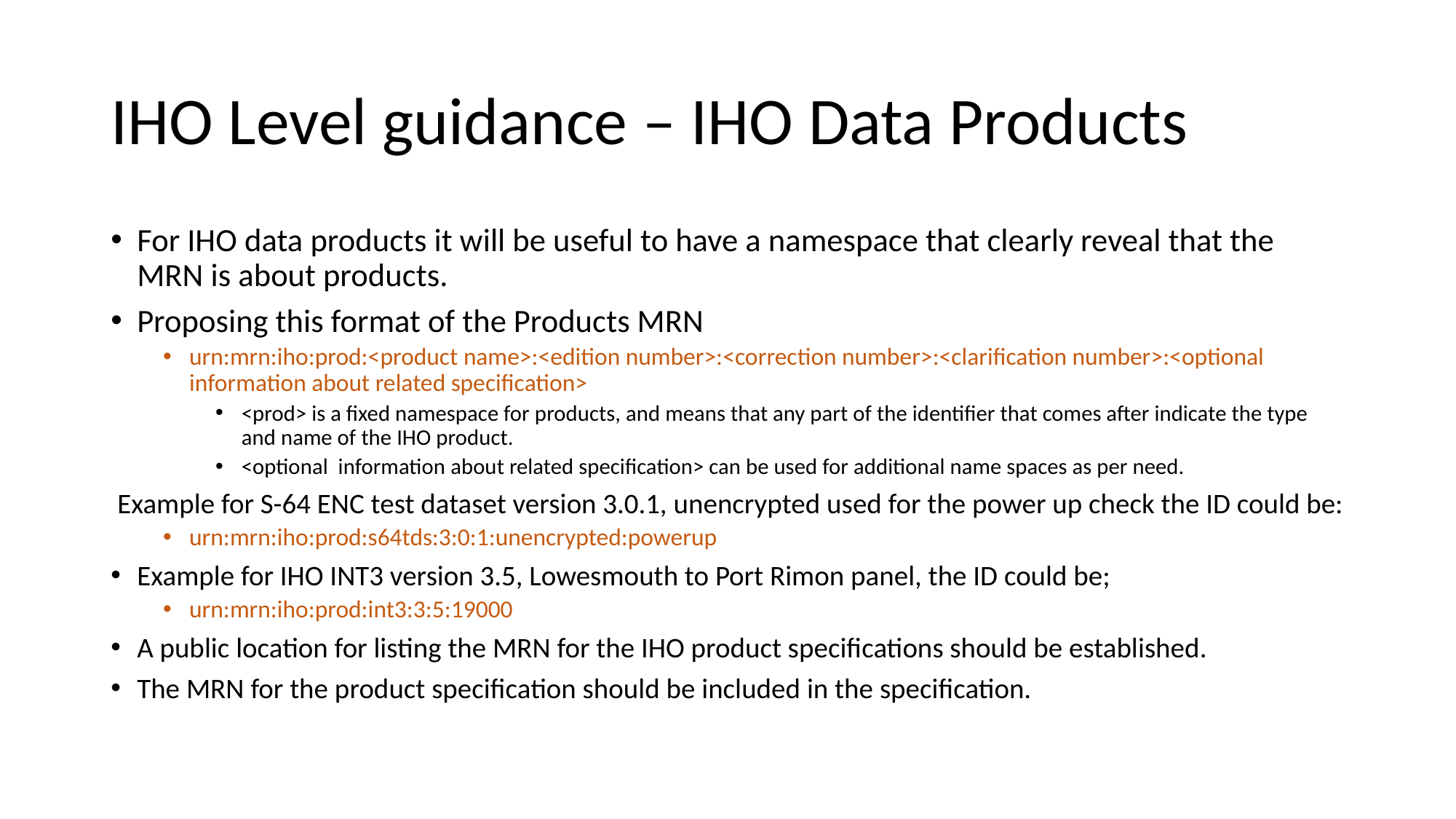

# IHO Level guidance – IHO Data Products
For IHO data products it will be useful to have a namespace that clearly reveal that the MRN is about products.
Proposing this format of the Products MRN
urn:mrn:iho:prod:<product name>:<edition number>:<correction number>:<clarification number>:<optional information about related specification>
<prod> is a fixed namespace for products, and means that any part of the identifier that comes after indicate the type and name of the IHO product.
<optional  information about related specification> can be used for additional name spaces as per need.
 Example for S-64 ENC test dataset version 3.0.1, unencrypted used for the power up check the ID could be:
urn:mrn:iho:prod:s64tds:3:0:1:unencrypted:powerup
Example for IHO INT3 version 3.5, Lowesmouth to Port Rimon panel, the ID could be;
urn:mrn:iho:prod:int3:3:5:19000
A public location for listing the MRN for the IHO product specifications should be established.
The MRN for the product specification should be included in the specification.